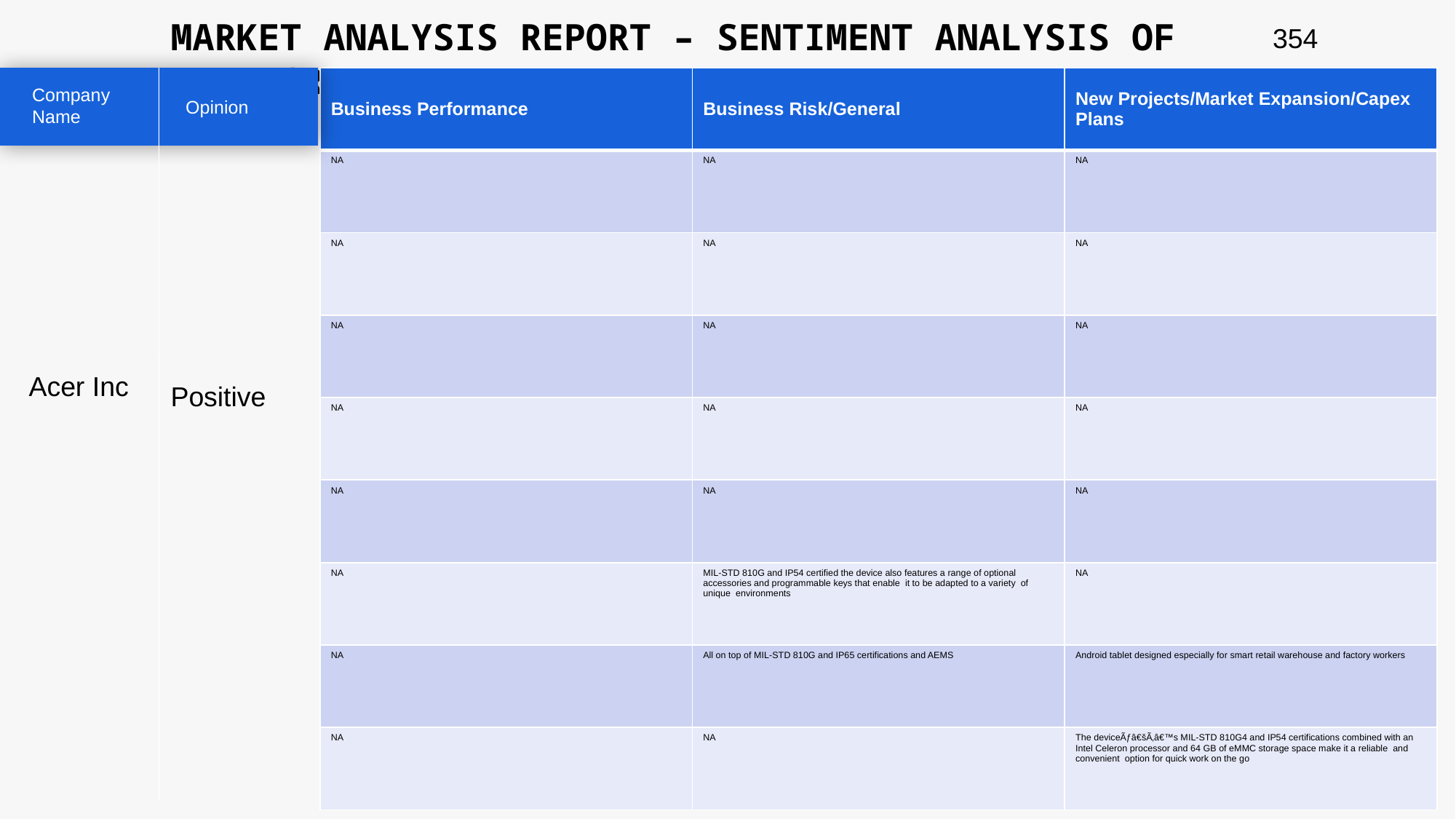

MARKET ANALYSIS REPORT – SENTIMENT ANALYSIS OF PEER GROUP
354

| Business Performance | Business Risk/General | New Projects/Market Expansion/Capex Plans |
| --- | --- | --- |
| NA | NA | NA |
| NA | NA | NA |
| NA | NA | NA |
| NA | NA | NA |
| NA | NA | NA |
| NA | MIL-STD 810G and IP54 certified the device also features a range of optional accessories and programmable keys that enable it to be adapted to a variety of unique environments | NA |
| NA | All on top of MIL-STD 810G and IP65 certifications and AEMS | Android tablet designed especially for smart retail warehouse and factory workers |
| NA | NA | The deviceÃƒâ€šÃ‚â€™s MIL-STD 810G4 and IP54 certifications combined with an Intel Celeron processor and 64 GB of eMMC storage space make it a reliable and convenient option for quick work on the go |
Company Name
Opinion
Acer Inc
Positive